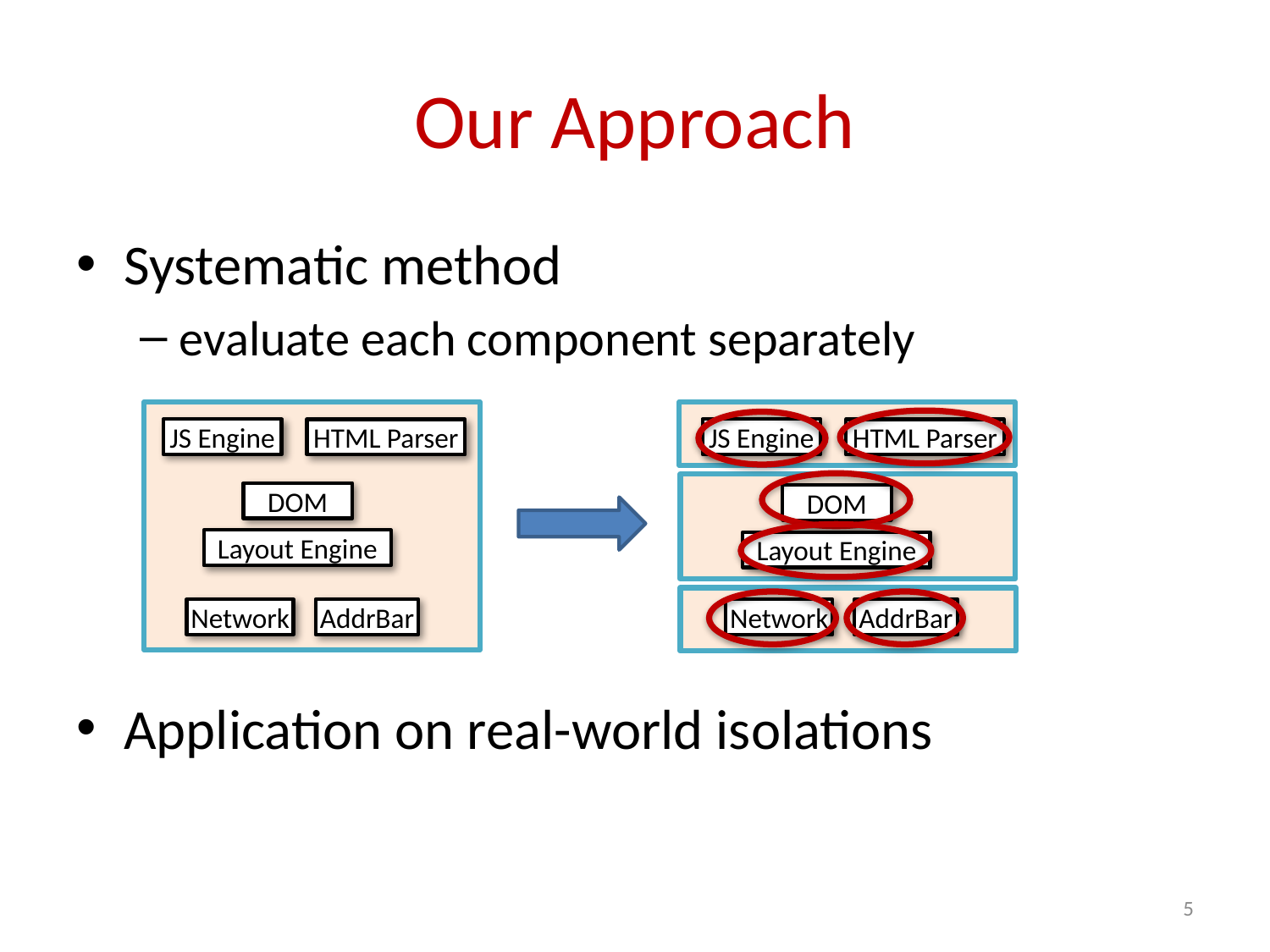

# Our Approach
Systematic method
evaluate each component separately

Application on real-world isolations

JS Engine
HTML Parser
DOM
Layout Engine
Network
AddrBar

JS Engine
HTML Parser

DOM
Layout Engine

Network
AddrBar

5